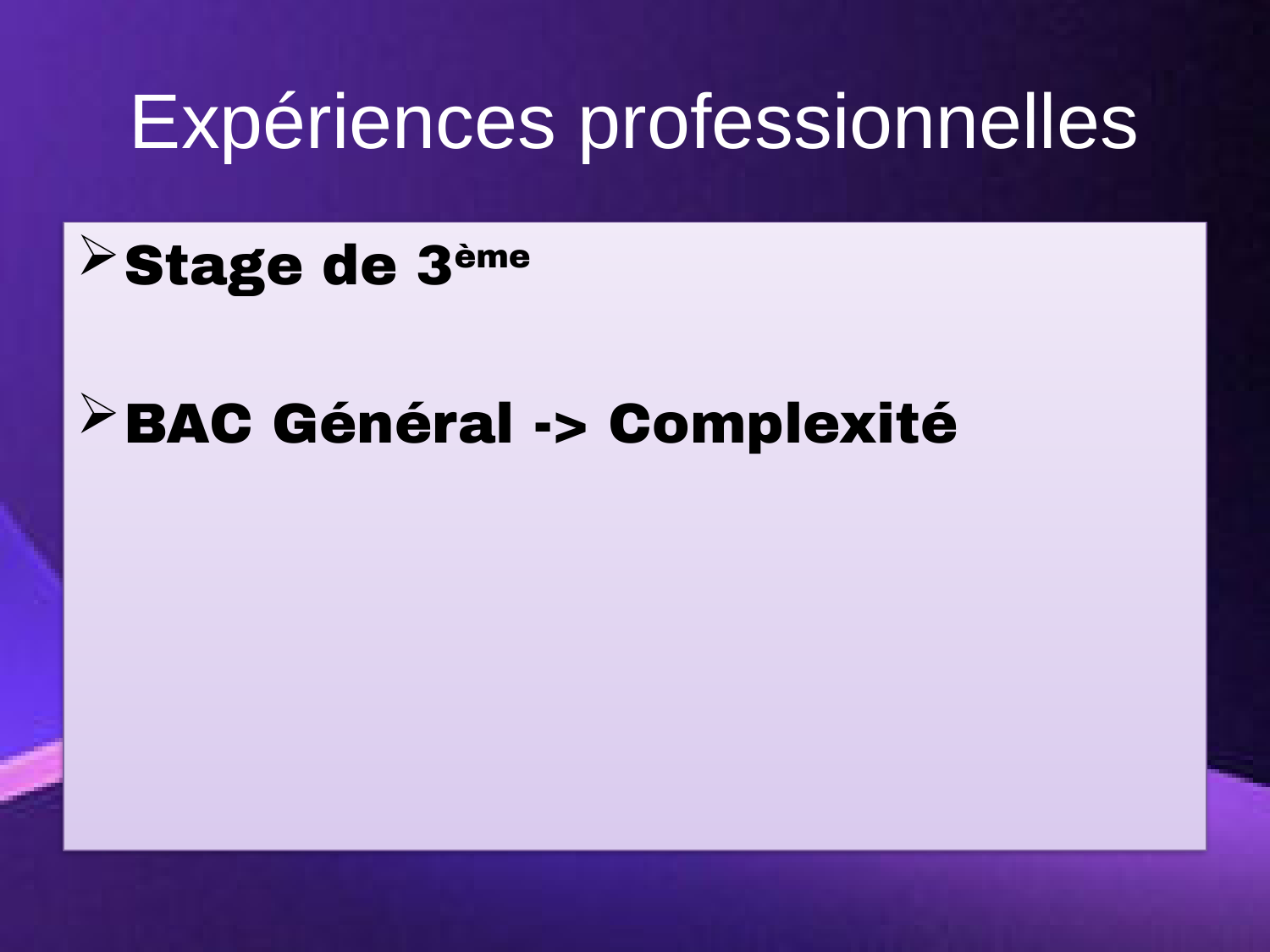

# Expériences professionnelles
Stage de 3ème

BAC Général -> Complexité